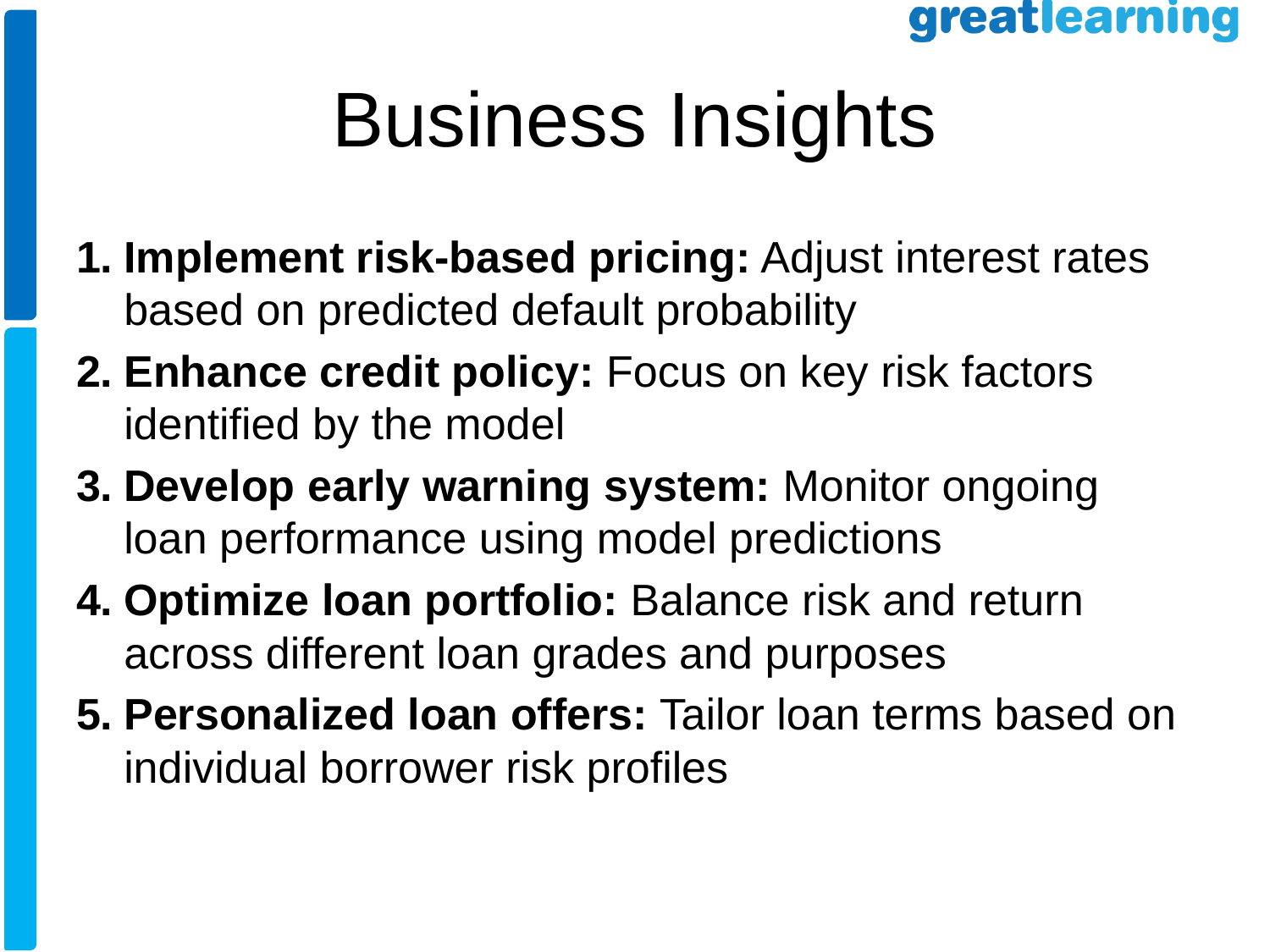

# Business Insights
Implement risk-based pricing: Adjust interest rates based on predicted default probability
Enhance credit policy: Focus on key risk factors identified by the model
Develop early warning system: Monitor ongoing loan performance using model predictions
Optimize loan portfolio: Balance risk and return across different loan grades and purposes
Personalized loan offers: Tailor loan terms based on individual borrower risk profiles